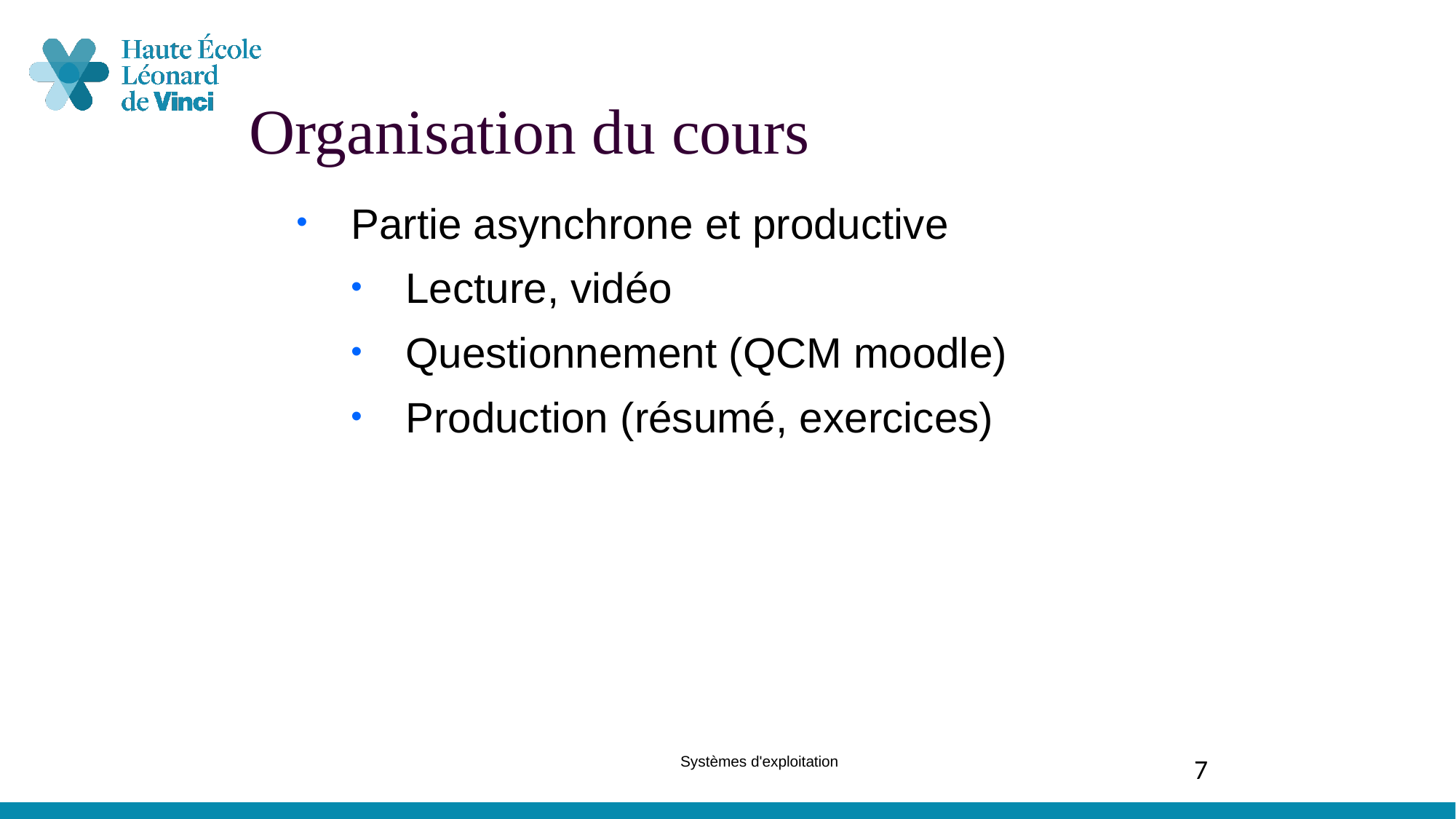

Organisation du cours
Partie asynchrone et productive
Lecture, vidéo
Questionnement (QCM moodle)
Production (résumé, exercices)
Systèmes d'exploitation
7